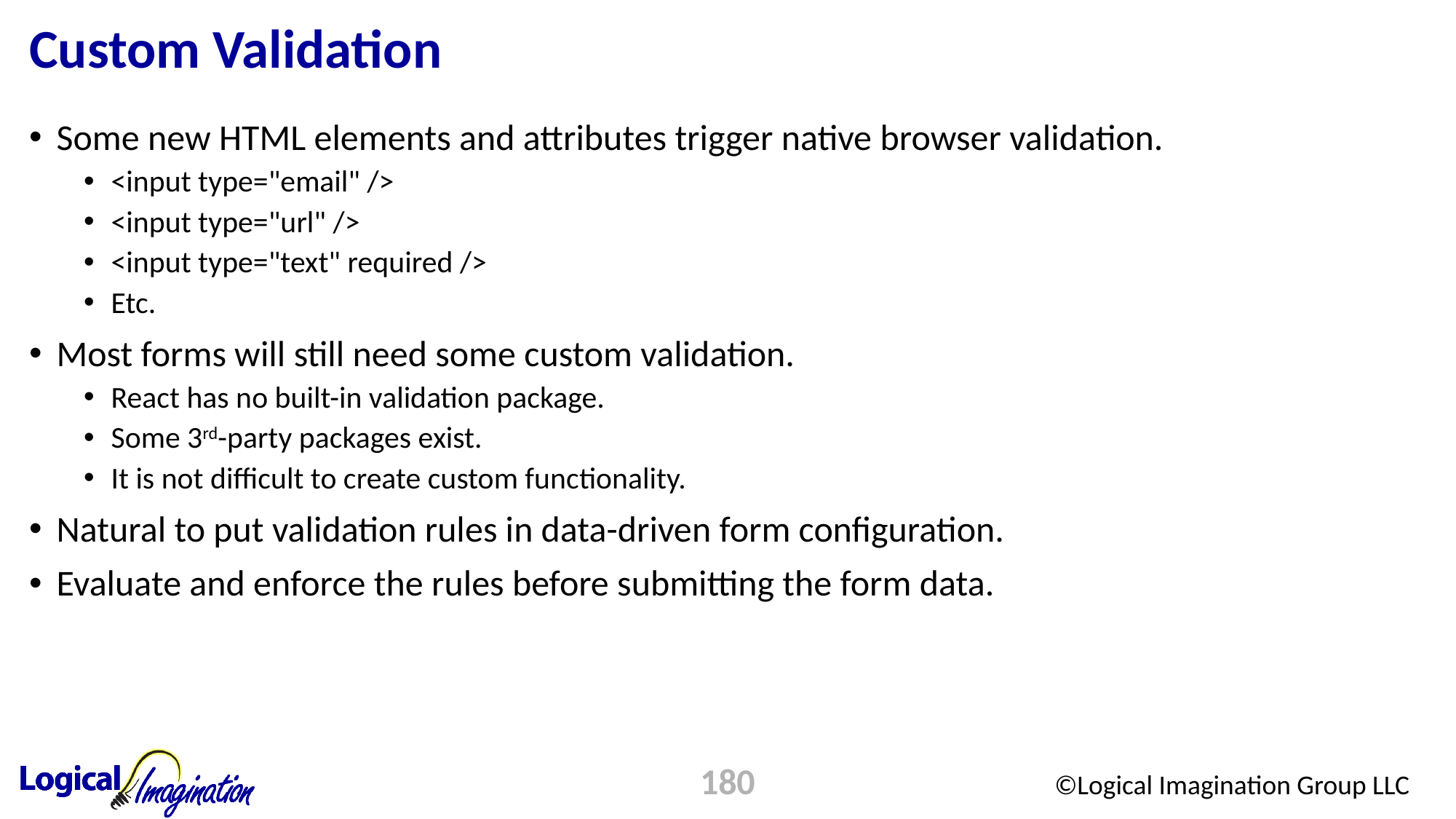

# Custom Validation
Some new HTML elements and attributes trigger native browser validation.
<input type="email" />
<input type="url" />
<input type="text" required />
Etc.
Most forms will still need some custom validation.
React has no built-in validation package.
Some 3rd-party packages exist.
It is not difficult to create custom functionality.
Natural to put validation rules in data-driven form configuration.
Evaluate and enforce the rules before submitting the form data.

180